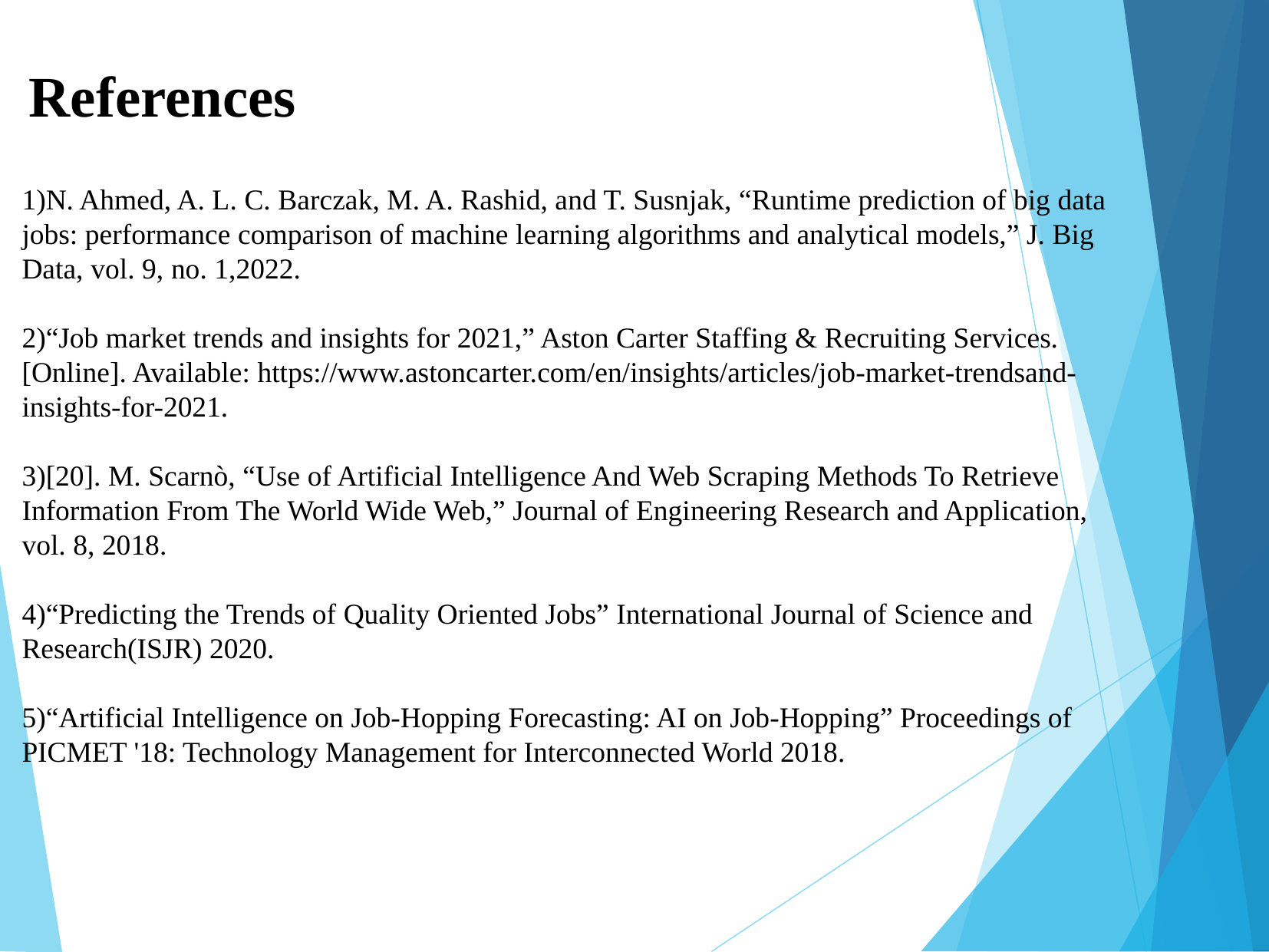

References
1)N. Ahmed, A. L. C. Barczak, M. A. Rashid, and T. Susnjak, “Runtime prediction of big data jobs: performance comparison of machine learning algorithms and analytical models,” J. Big Data, vol. 9, no. 1,2022.
2)“Job market trends and insights for 2021,” Aston Carter Staffing & Recruiting Services. [Online]. Available: https://www.astoncarter.com/en/insights/articles/job-market-trendsand-insights-for-2021.
3)[20]. M. Scarnò, “Use of Artificial Intelligence And Web Scraping Methods To Retrieve Information From The World Wide Web,” Journal of Engineering Research and Application, vol. 8, 2018.
4)“Predicting the Trends of Quality Oriented Jobs” International Journal of Science and Research(ISJR) 2020.
5)“Artificial Intelligence on Job-Hopping Forecasting: AI on Job-Hopping” Proceedings of PICMET '18: Technology Management for Interconnected World 2018.